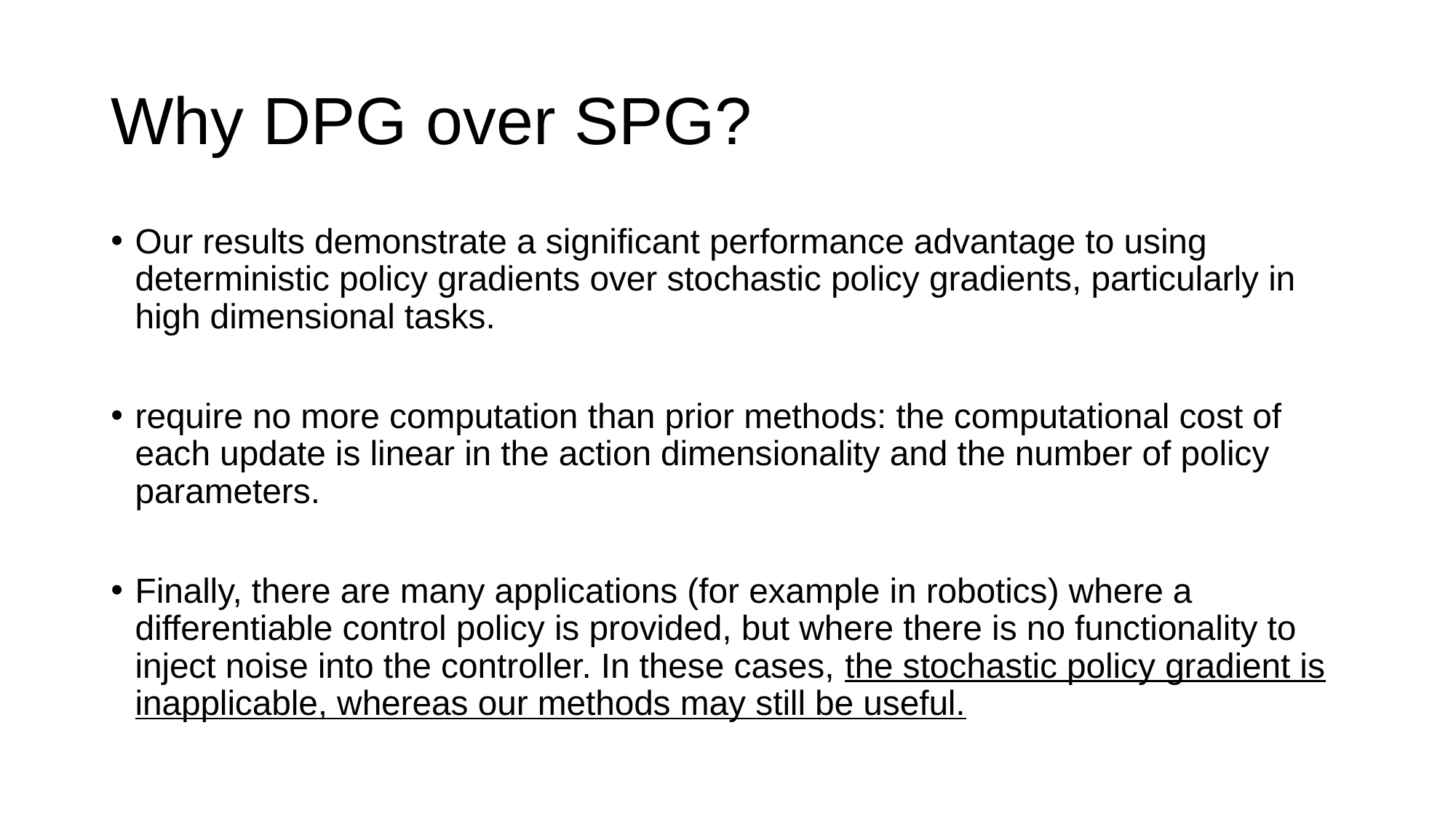

# Why DPG over SPG?
Our results demonstrate a significant performance advantage to using deterministic policy gradients over stochastic policy gradients, particularly in high dimensional tasks.

require no more computation than prior methods: the computational cost of each update is linear in the action dimensionality and the number of policy parameters.

Finally, there are many applications (for example in robotics) where a differentiable control policy is provided, but where there is no functionality to inject noise into the controller. In these cases, the stochastic policy gradient is inapplicable, whereas our methods may still be useful.